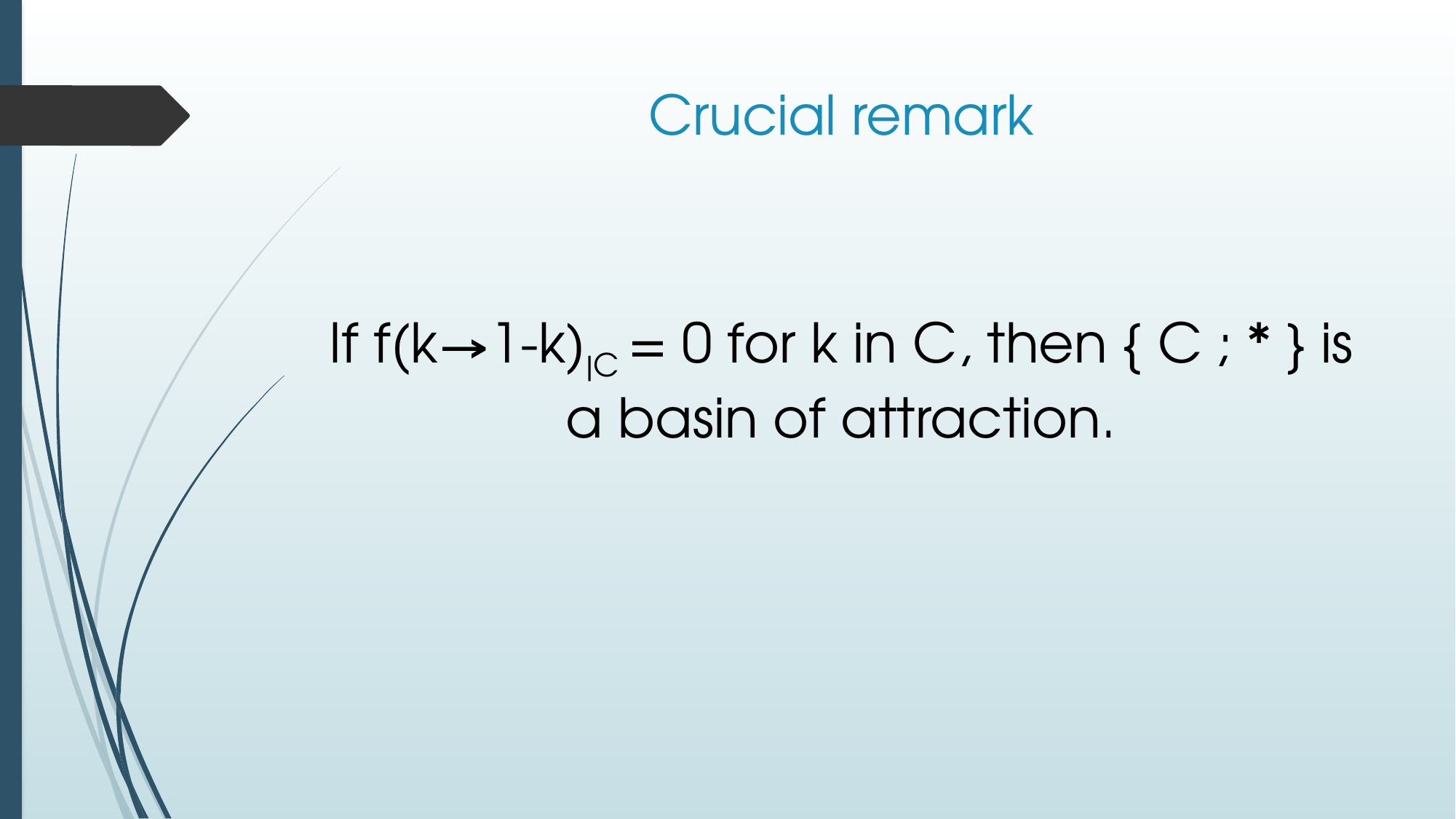

# Crucial remark
If f(k→1-k)|C = 0 for k in C, then { C ; * } is a basin of attraction.